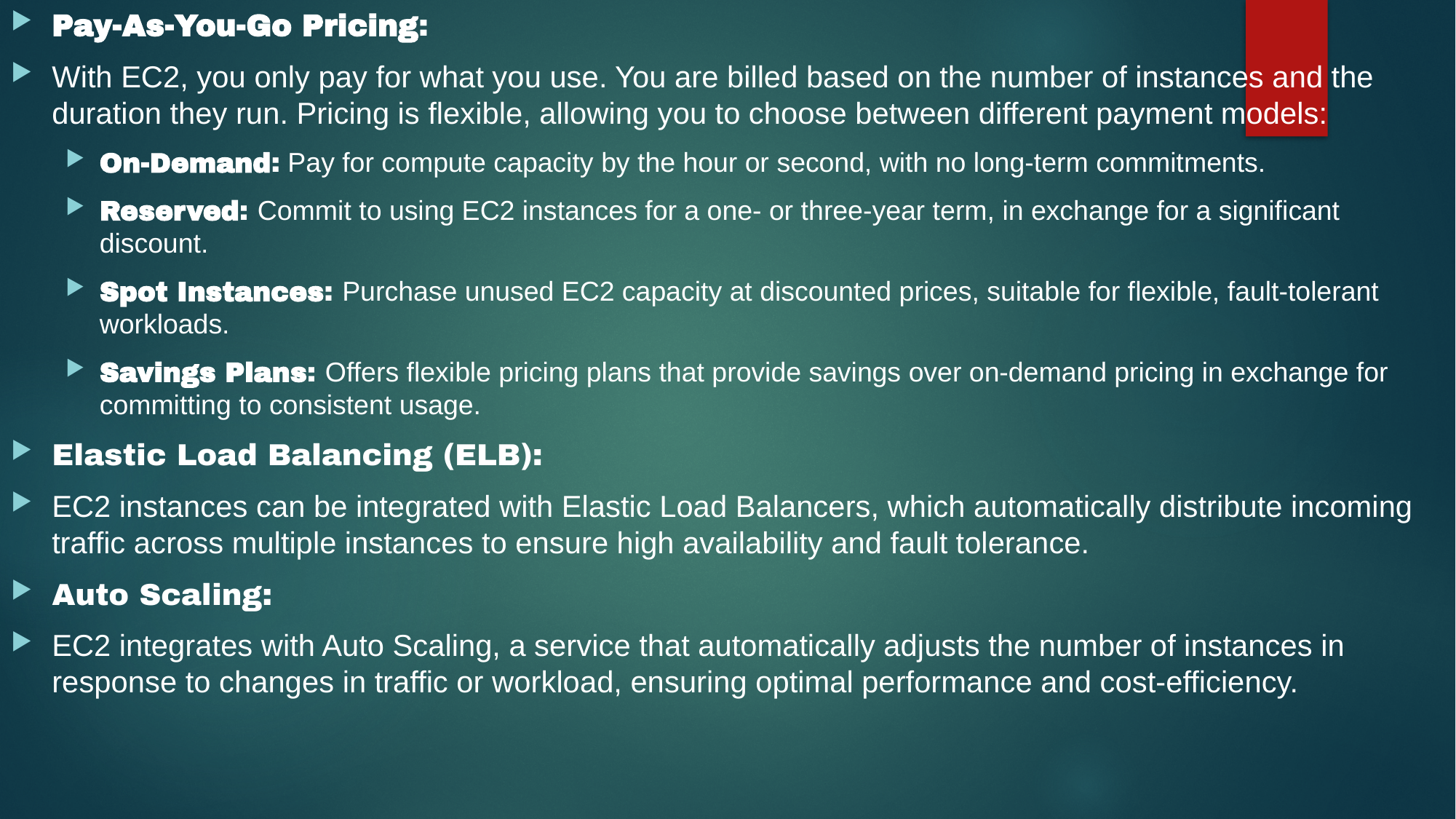

Pay-As-You-Go Pricing:
With EC2, you only pay for what you use. You are billed based on the number of instances and the duration they run. Pricing is flexible, allowing you to choose between different payment models:
On-Demand: Pay for compute capacity by the hour or second, with no long-term commitments.
Reserved: Commit to using EC2 instances for a one- or three-year term, in exchange for a significant discount.
Spot Instances: Purchase unused EC2 capacity at discounted prices, suitable for flexible, fault-tolerant workloads.
Savings Plans: Offers flexible pricing plans that provide savings over on-demand pricing in exchange for committing to consistent usage.
Elastic Load Balancing (ELB):
EC2 instances can be integrated with Elastic Load Balancers, which automatically distribute incoming traffic across multiple instances to ensure high availability and fault tolerance.
Auto Scaling:
EC2 integrates with Auto Scaling, a service that automatically adjusts the number of instances in response to changes in traffic or workload, ensuring optimal performance and cost-efficiency.